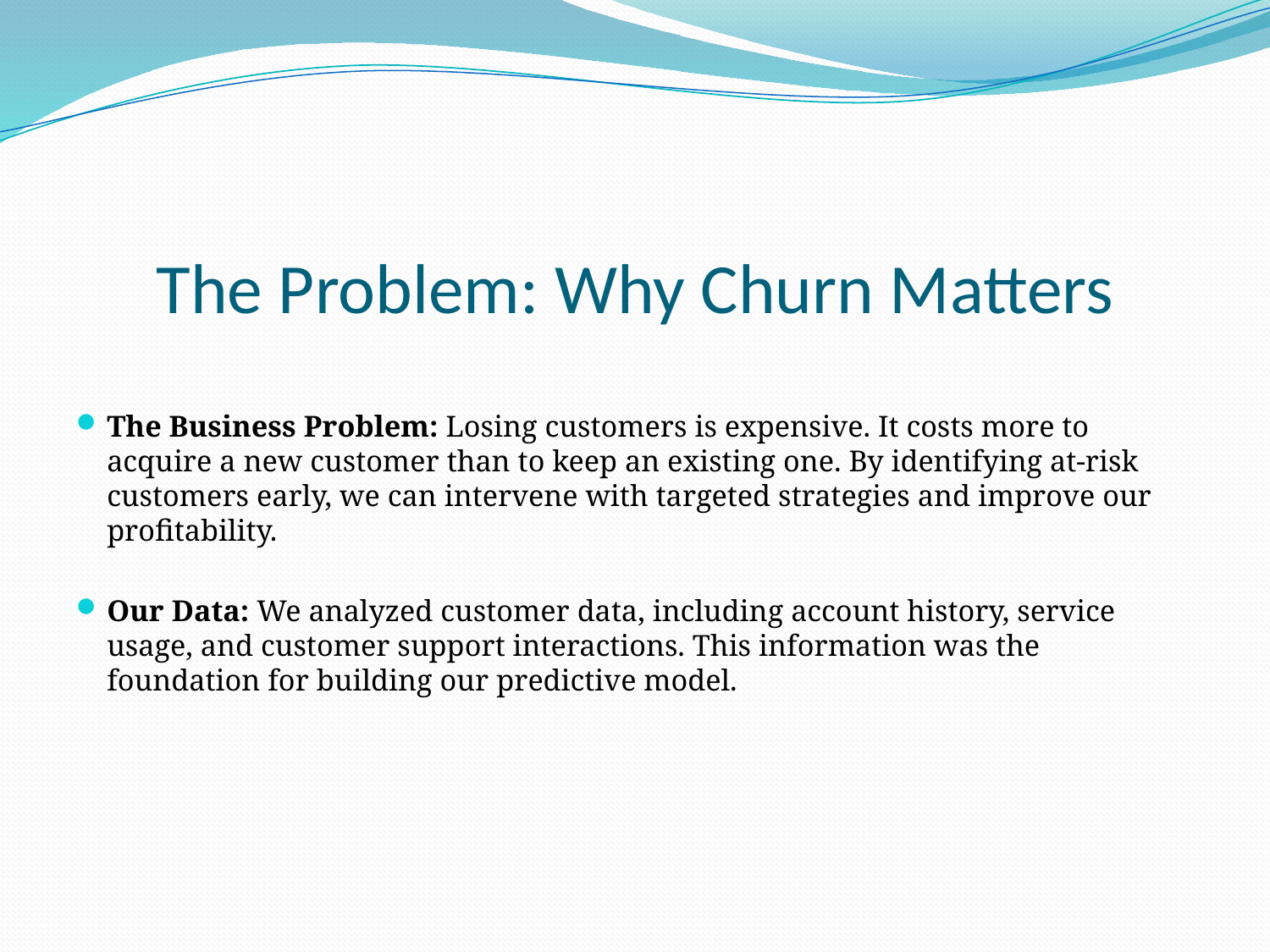

# The Problem: Why Churn Matters
The Business Problem: Losing customers is expensive. It costs more to acquire a new customer than to keep an existing one. By identifying at-risk customers early, we can intervene with targeted strategies and improve our profitability.

Our Data: We analyzed customer data, including account history, service usage, and customer support interactions. This information was the foundation for building our predictive model.